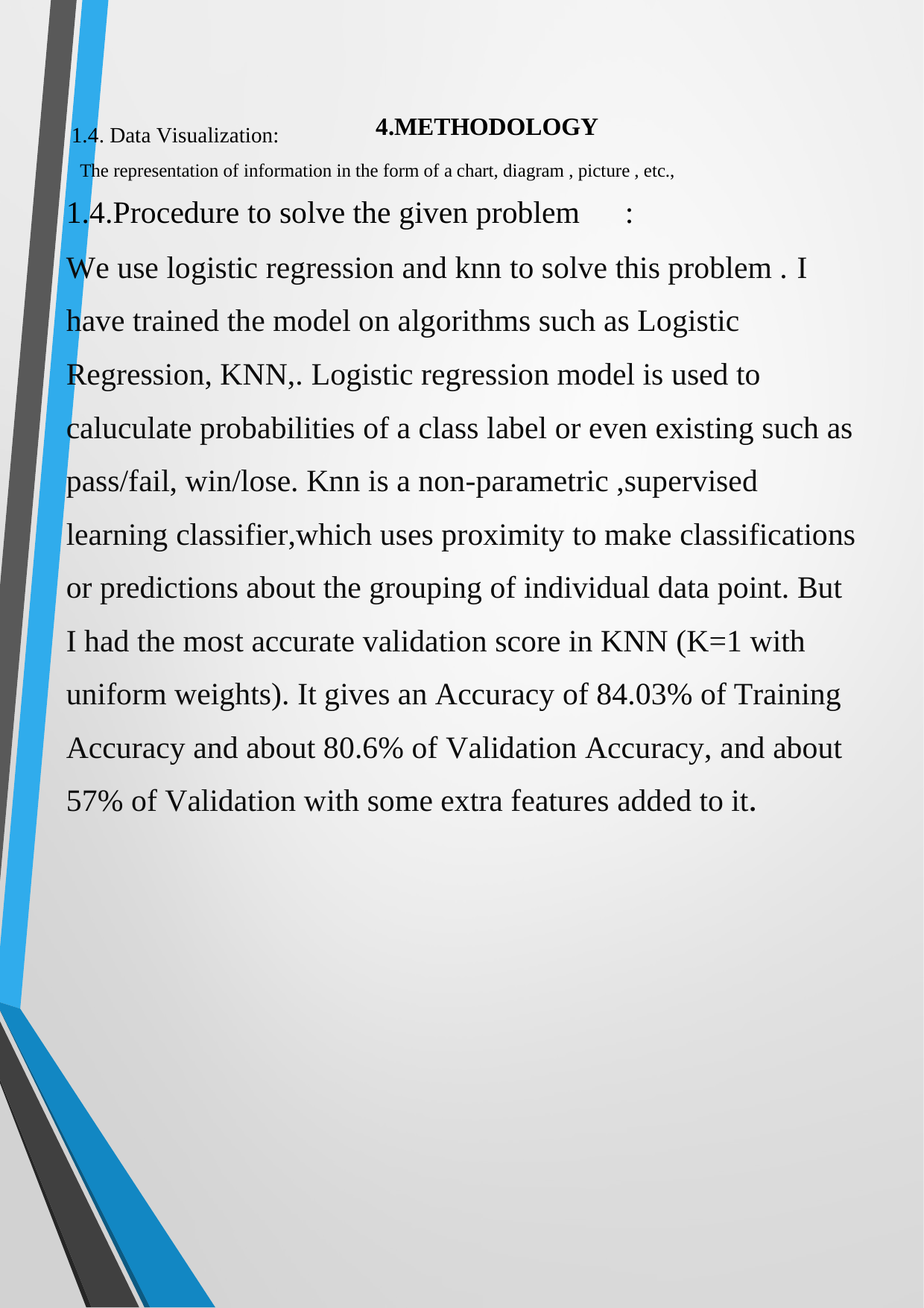

4.METHODOLOGY

1.4.Procedure to solve the given problem	:
We use logistic regression and knn to solve this problem . I have trained the model on algorithms such as Logistic Regression, KNN,. Logistic regression model is used to caluculate probabilities of a class label or even existing such as pass/fail, win/lose. Knn is a non-parametric ,supervised learning classifier,which uses proximity to make classifications or predictions about the grouping of individual data point. But I had the most accurate validation score in KNN (K=1 with uniform weights). It gives an Accuracy of 84.03% of Training Accuracy and about 80.6% of Validation Accuracy, and about 57% of Validation with some extra features added to it.

1.4. Data Visualization:
The representation of information in the form of a chart, diagram , picture , etc.,